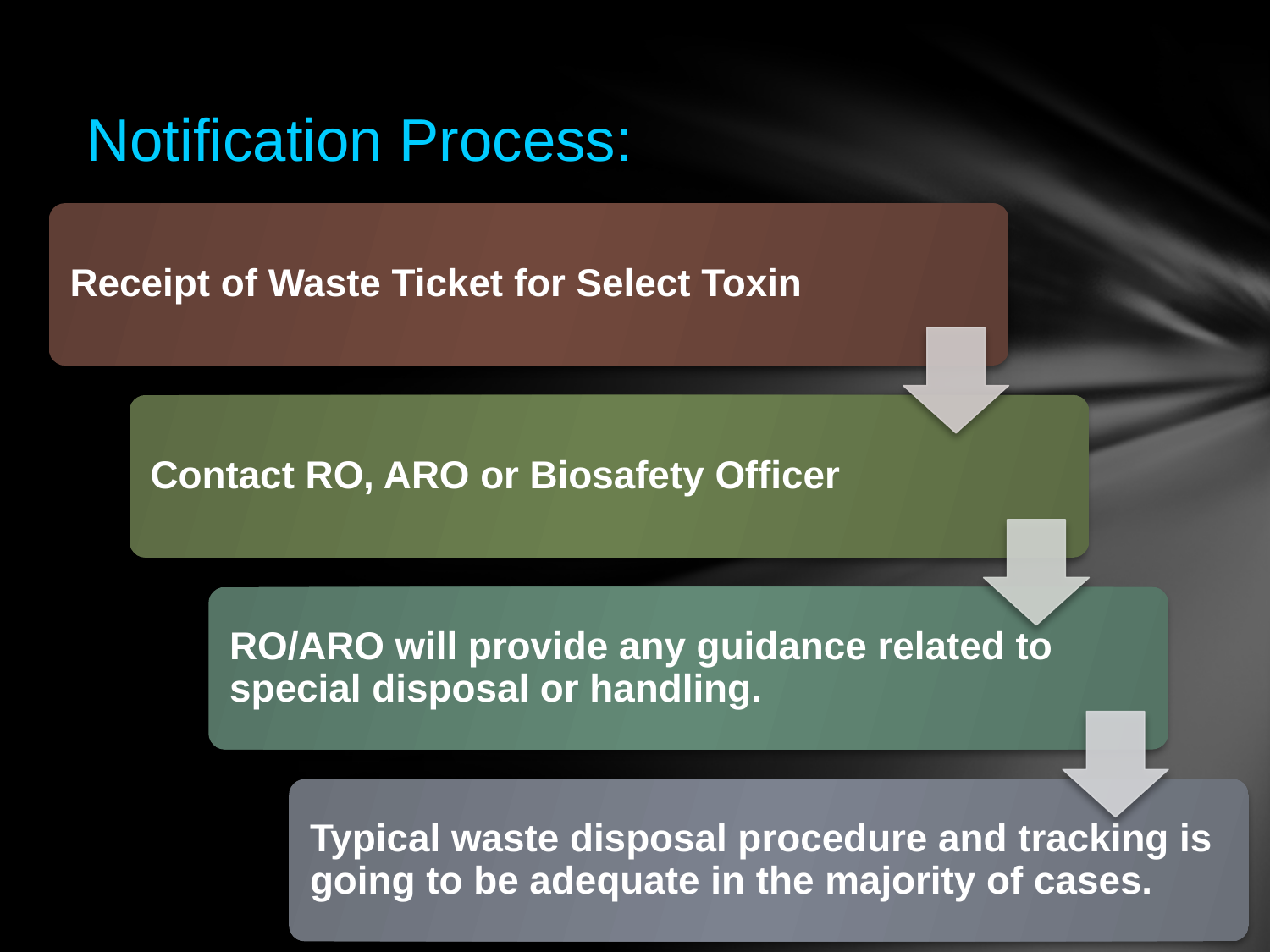

# Notification Process:
Receipt of Waste Ticket for Select Toxin
Contact RO, ARO or Biosafety Officer
RO/ARO will provide any guidance related to special disposal or handling.
Typical waste disposal procedure and tracking is going to be adequate in the majority of cases.